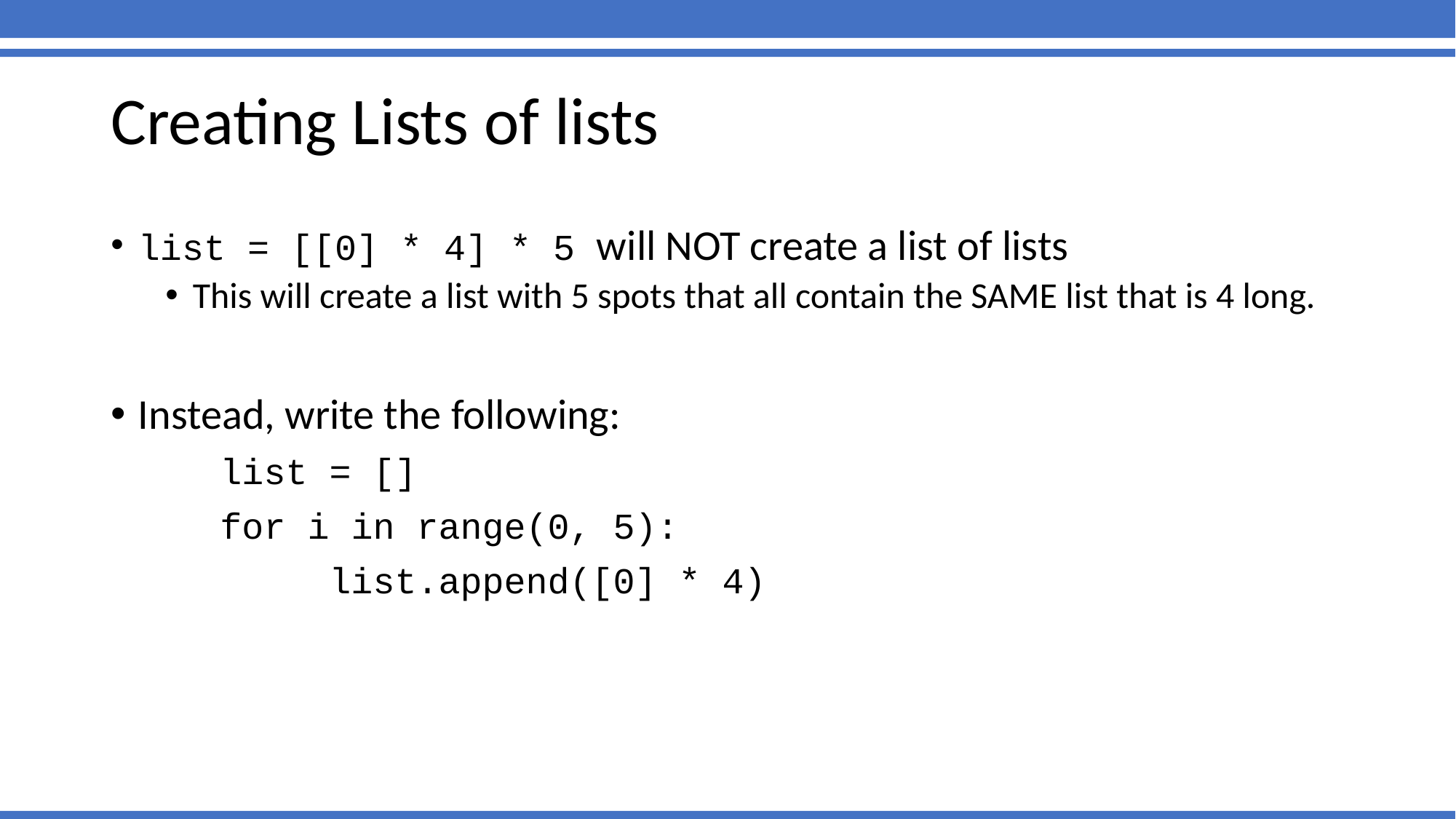

# Creating Lists of lists
list = [[0] * 4] * 5 will NOT create a list of lists
This will create a list with 5 spots that all contain the SAME list that is 4 long.

Instead, write the following:
	list = []
	for i in range(0, 5):
		list.append([0] * 4)